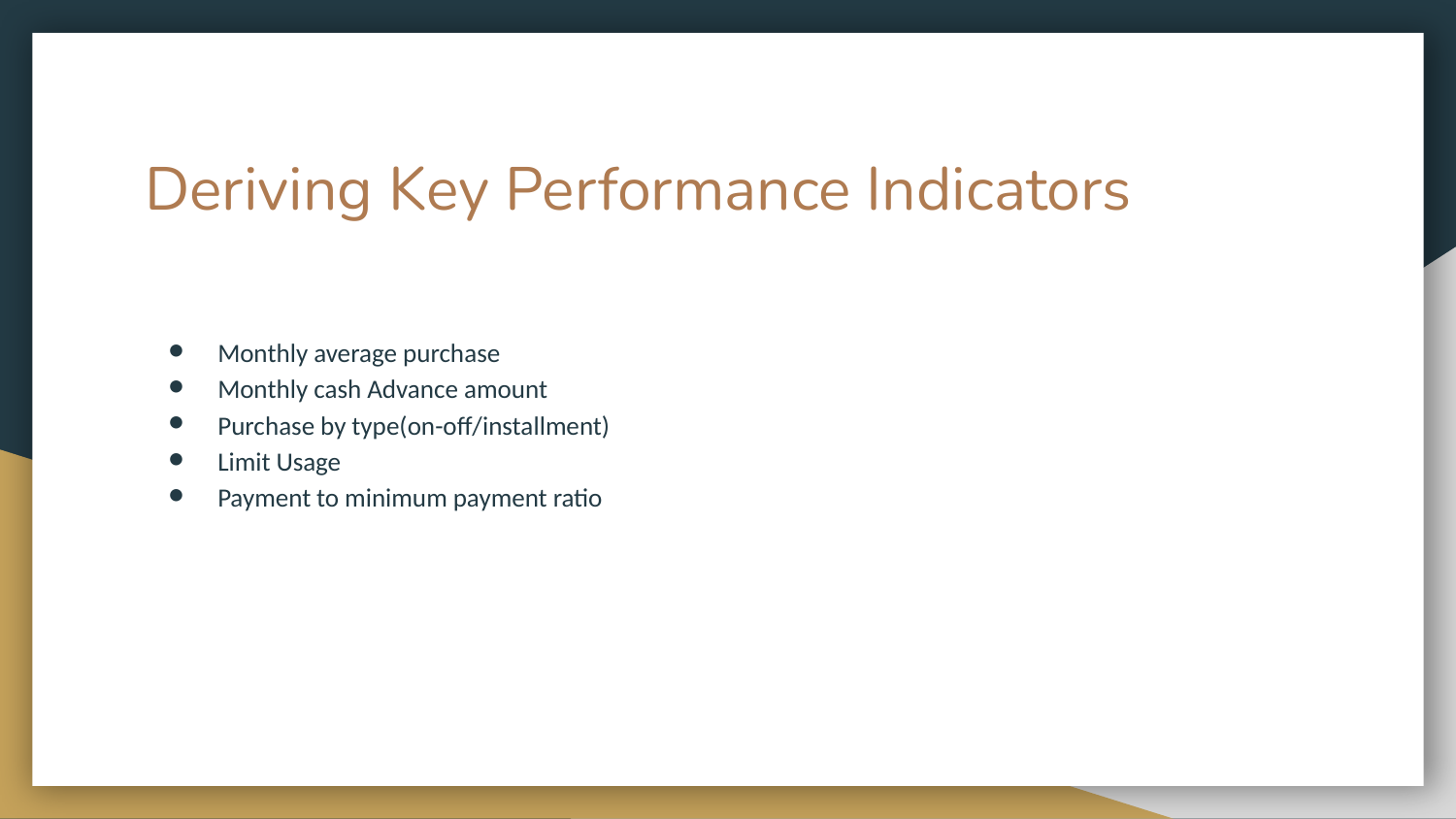

# Deriving Key Performance Indicators
Monthly average purchase
Monthly cash Advance amount
Purchase by type(on-off/installment)
Limit Usage
Payment to minimum payment ratio